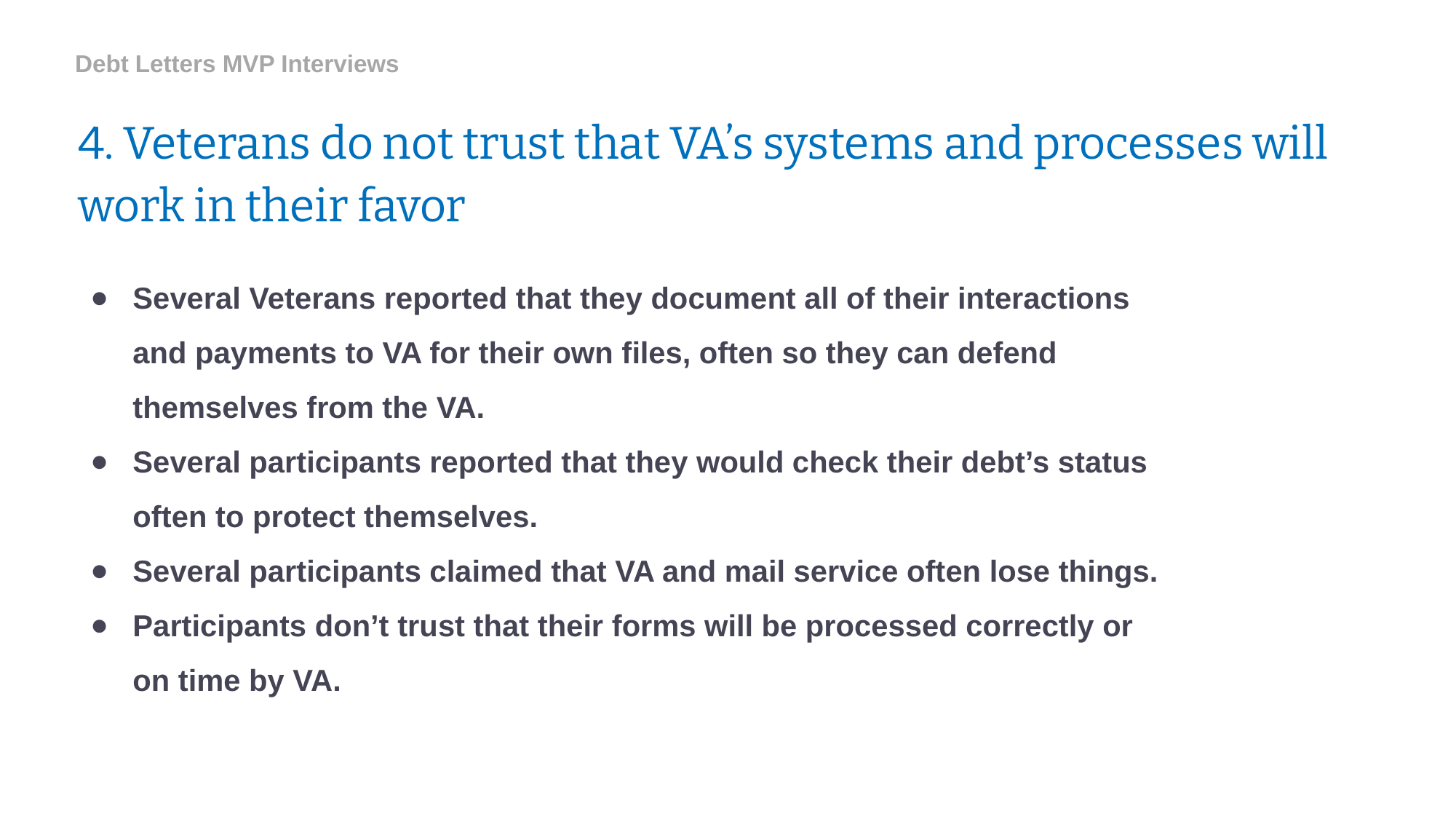

Debt Letters MVP Interviews
# 4. Veterans do not trust that VA’s systems and processes will work in their favor
Several Veterans reported that they document all of their interactions and payments to VA for their own files, often so they can defend themselves from the VA.
Several participants reported that they would check their debt’s status often to protect themselves.
Several participants claimed that VA and mail service often lose things.
Participants don’t trust that their forms will be processed correctly or on time by VA.